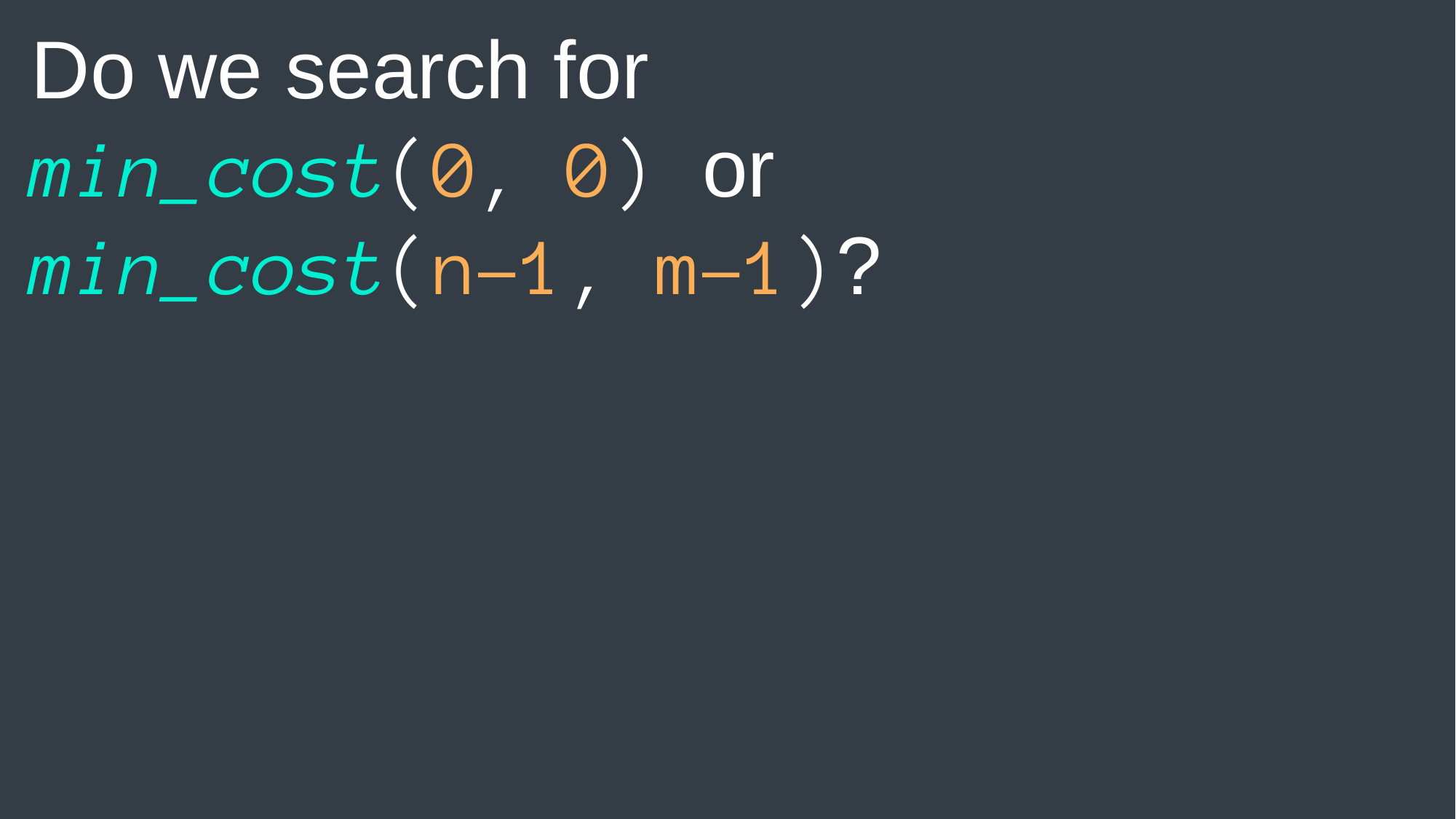

Do we search for min_cost(0, 0) or min_cost(n-1, m-1)?